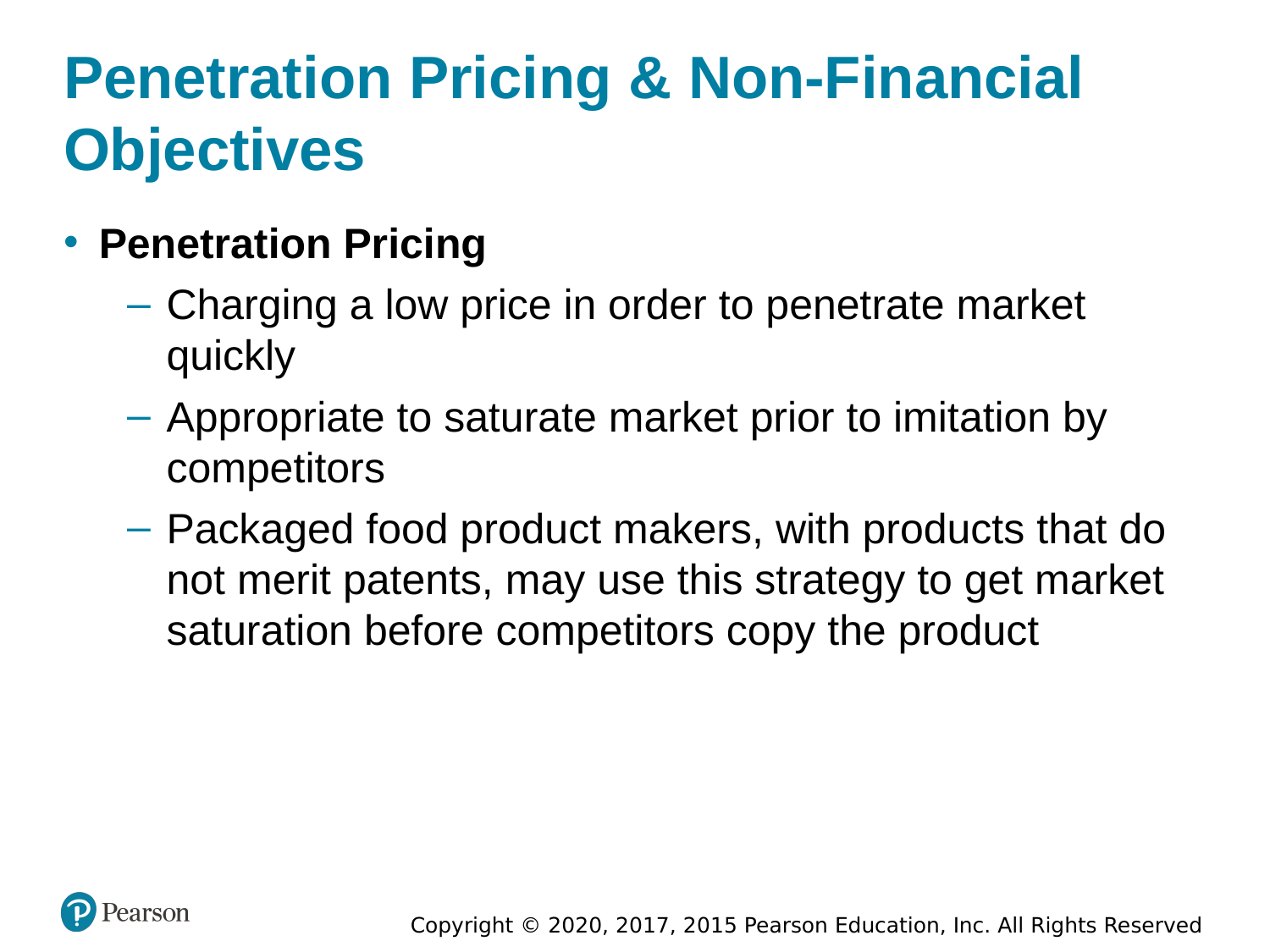

# Penetration Pricing & Non-Financial Objectives
Penetration Pricing
Charging a low price in order to penetrate market quickly
Appropriate to saturate market prior to imitation by competitors
Packaged food product makers, with products that do not merit patents, may use this strategy to get market saturation before competitors copy the product